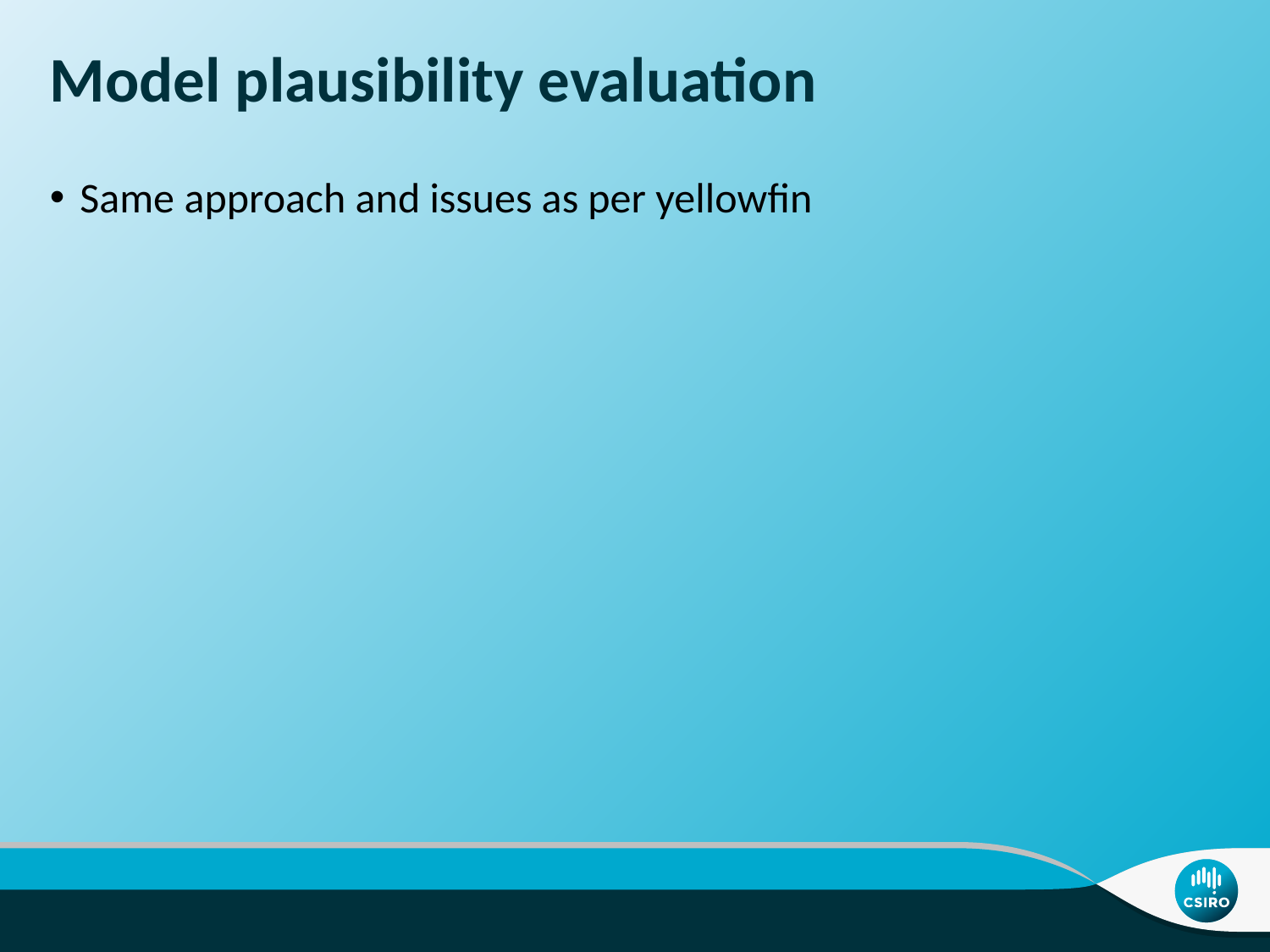

# Model plausibility evaluation
Same approach and issues as per yellowfin